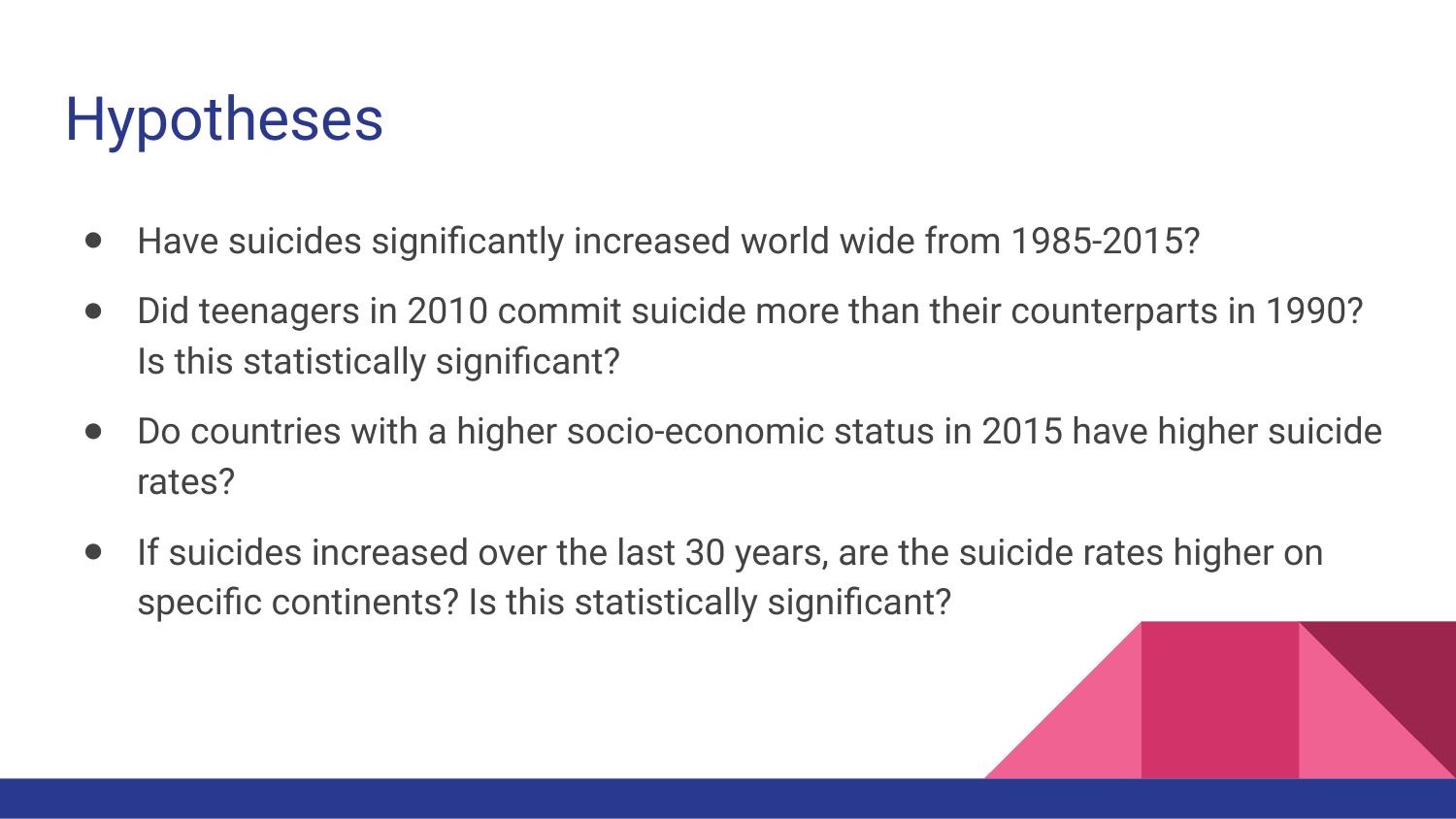

# Hypotheses
Have suicides significantly increased world wide from 1985-2015?
Did teenagers in 2010 commit suicide more than their counterparts in 1990? Is this statistically significant?
Do countries with a higher socio-economic status in 2015 have higher suicide rates?
If suicides increased over the last 30 years, are the suicide rates higher on specific continents? Is this statistically significant?